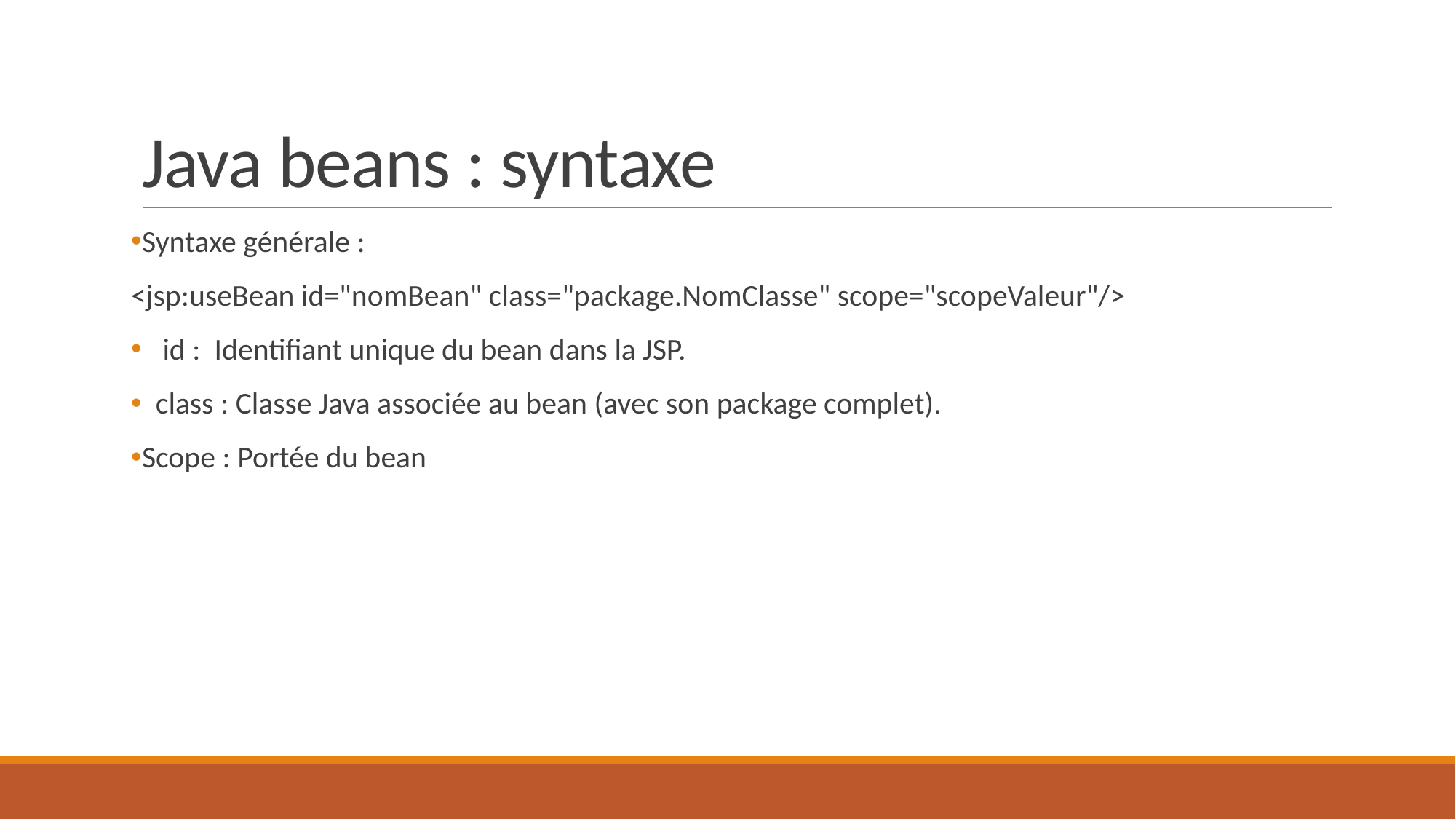

# Java beans : syntaxe
Syntaxe générale :
<jsp:useBean id="nomBean" class="package.NomClasse" scope="scopeValeur"/>
   id :  Identifiant unique du bean dans la JSP.
  class : Classe Java associée au bean (avec son package complet).
Scope : Portée du bean